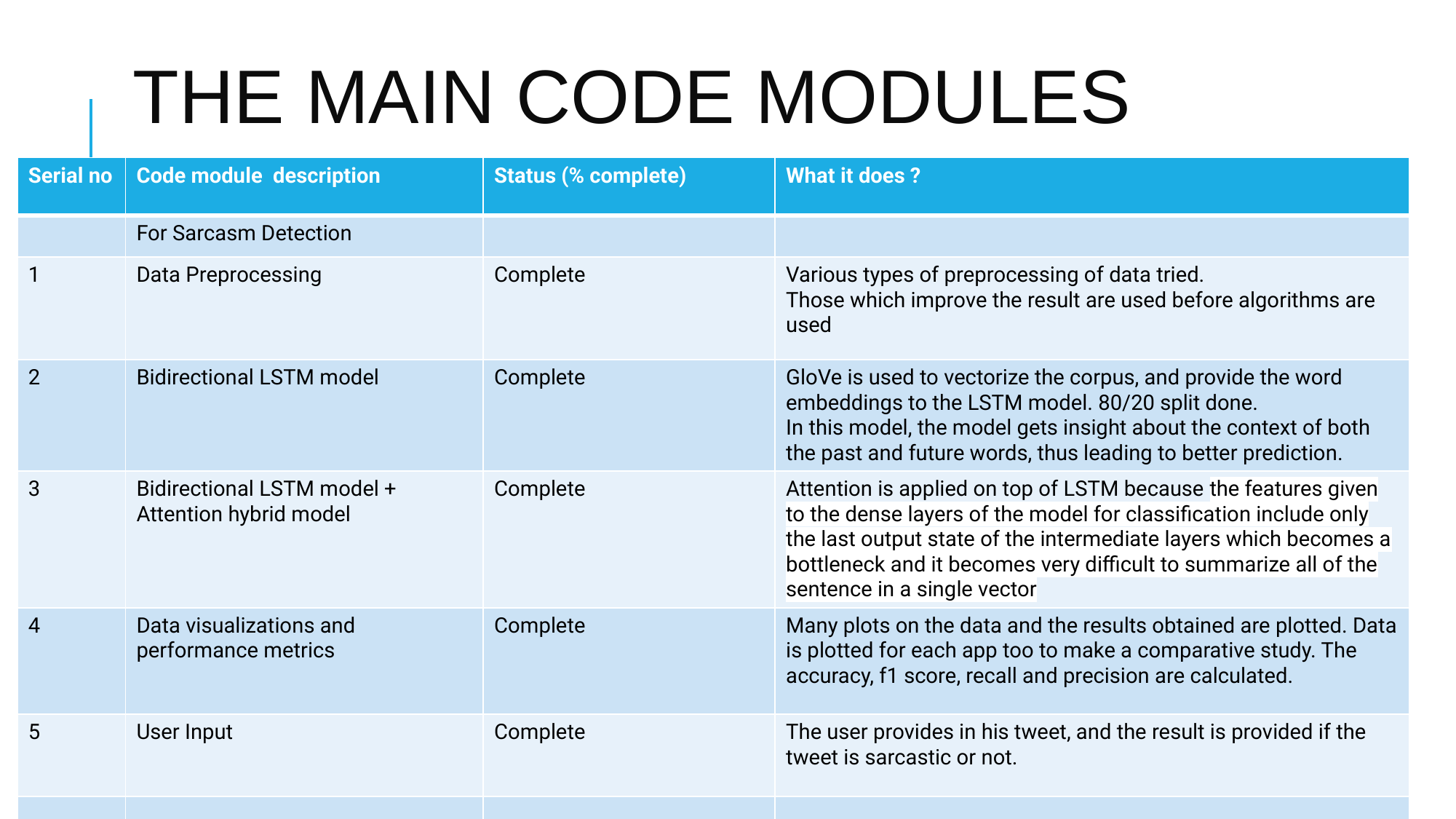

# THE MAIN CODE MODULES
| Serial no | Code module description | Status (% complete) | What it does ? |
| --- | --- | --- | --- |
|  | For Sarcasm Detection |  |  |
| 1 | Data Preprocessing | Complete | Various types of preprocessing of data tried. Those which improve the result are used before algorithms are used |
| 2 | Bidirectional LSTM model | Complete | GloVe is used to vectorize the corpus, and provide the word embeddings to the LSTM model. 80/20 split done. In this model, the model gets insight about the context of both the past and future words, thus leading to better prediction. |
| 3 | Bidirectional LSTM model + Attention hybrid model | Complete | Attention is applied on top of LSTM because the features given to the dense layers of the model for classification include only the last output state of the intermediate layers which becomes a bottleneck and it becomes very difficult to summarize all of the sentence in a single vector |
| 4 | Data visualizations and performance metrics | Complete | Many plots on the data and the results obtained are plotted. Data is plotted for each app too to make a comparative study. The accuracy, f1 score, recall and precision are calculated. |
| 5 | User Input | Complete | The user provides in his tweet, and the result is provided if the tweet is sarcastic or not. |
|  |  |  |  |
|  |  |  |  |
|  |  |  |  |
UE17CS333-PROJECT_FORMAT_2020
14